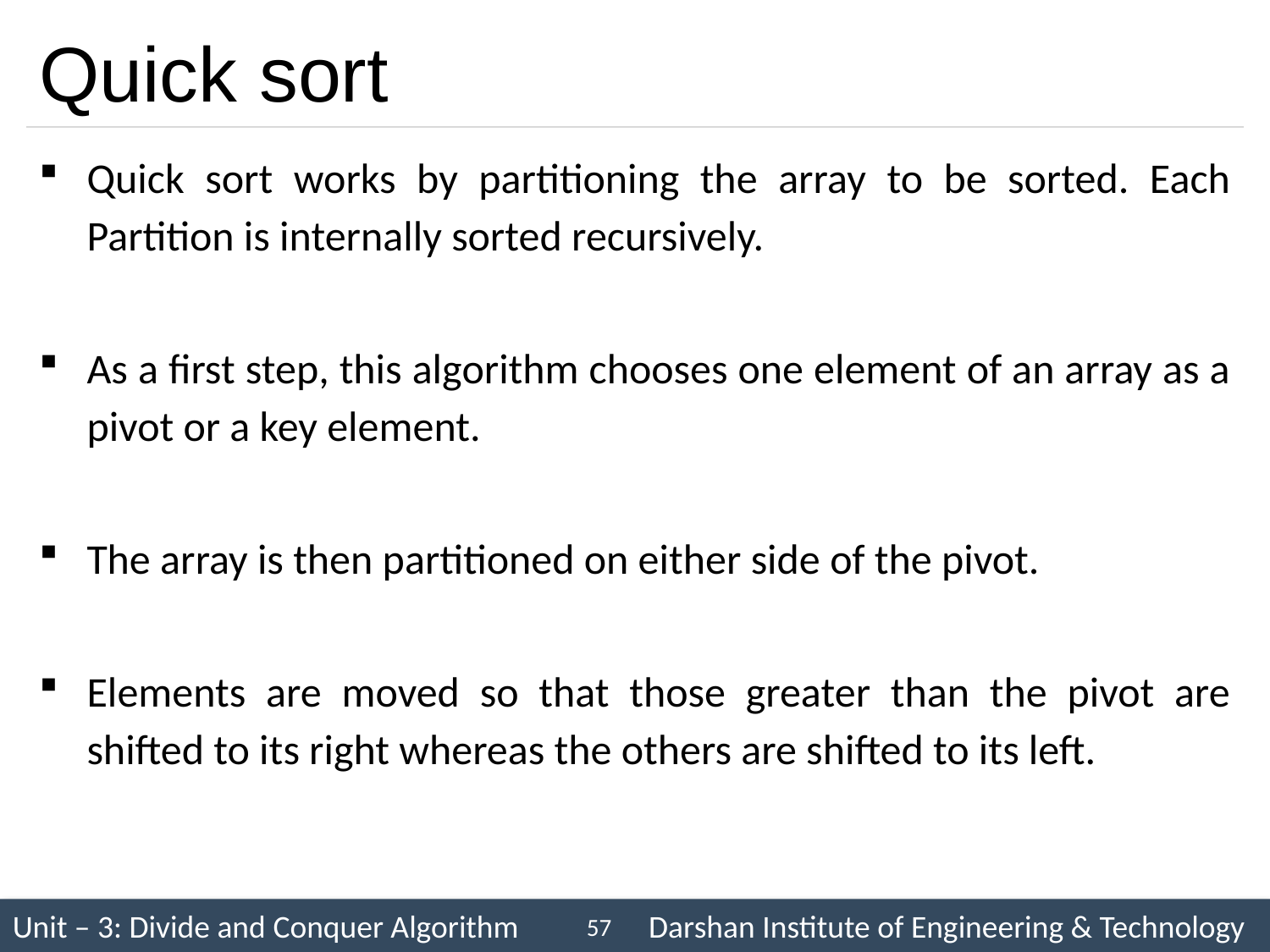

# Quick sort
Quick sort works by partitioning the array to be sorted. Each Partition is internally sorted recursively.

As a first step, this algorithm chooses one element of an array as a pivot or a key element.

The array is then partitioned on either side of the pivot.

Elements are moved so that those greater than the pivot are shifted to its right whereas the others are shifted to its left.

57